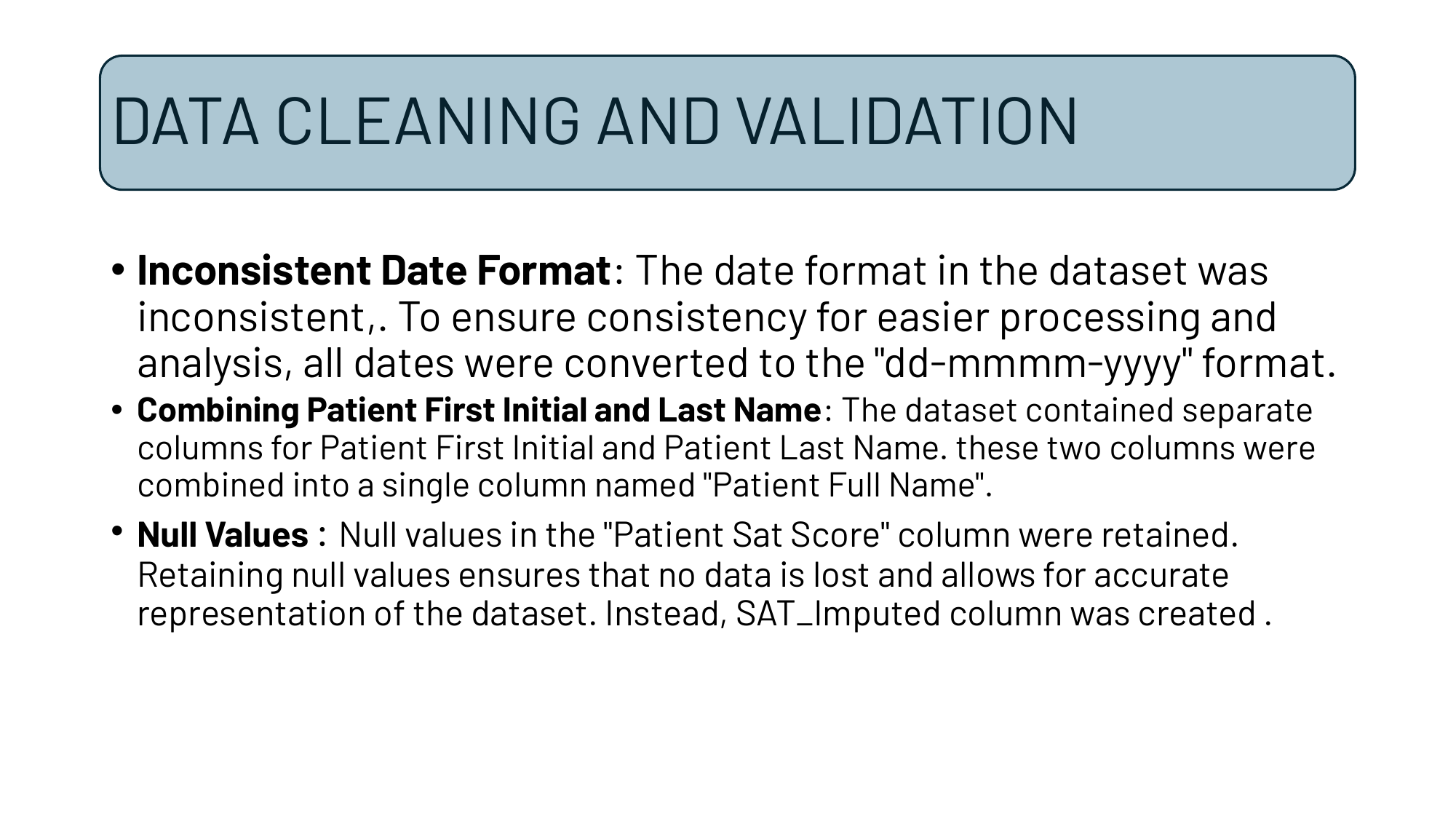

# DATA CLEANING AND VALIDATION

Inconsistent Date Format: The date format in the dataset was inconsistent,. To ensure consistency for easier processing and analysis, all dates were converted to the "dd-mmmm-yyyy" format.
Combining Patient First Initial and Last Name: The dataset contained separate columns for Patient First Initial and Patient Last Name. these two columns were combined into a single column named "Patient Full Name".
Null Values : Null values in the "Patient Sat Score" column were retained. Retaining null values ensures that no data is lost and allows for accurate representation of the dataset. Instead, SAT_Imputed column was created .
wait times and satisfaction levels relate to one another, how departmental visits are affected by demographics, and how to handle discrimination complaints